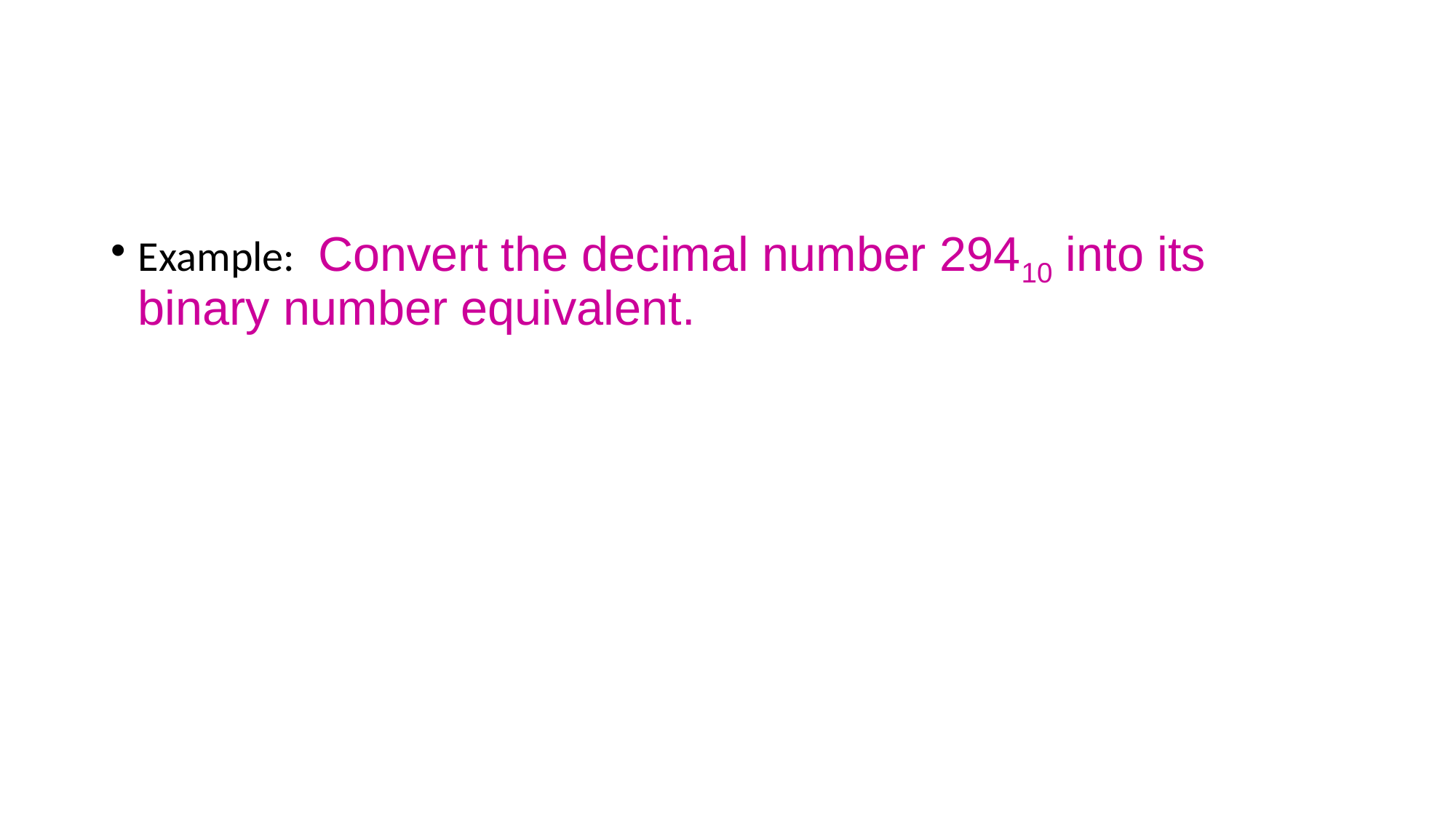

#
Example:  Convert the decimal number 29410 into its binary number equivalent.